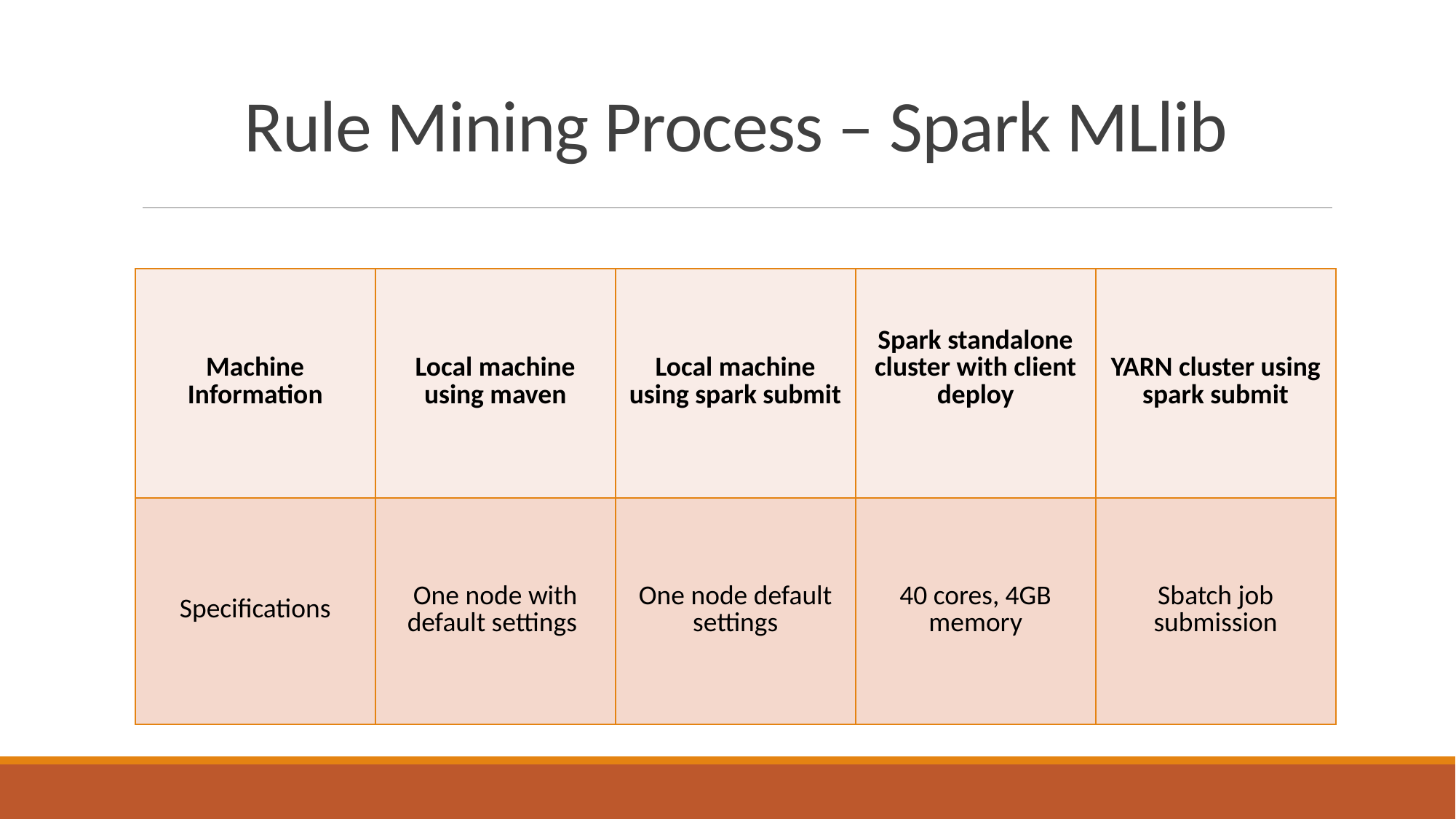

# Rule Mining Process – Spark MLlib
| Machine Information | Local machine using maven | Local machine using spark submit | Spark standalone cluster with client deploy | YARN cluster using spark submit |
| --- | --- | --- | --- | --- |
| Specifications | One node with default settings | One node default settings | 40 cores, 4GB memory | Sbatch job submission |